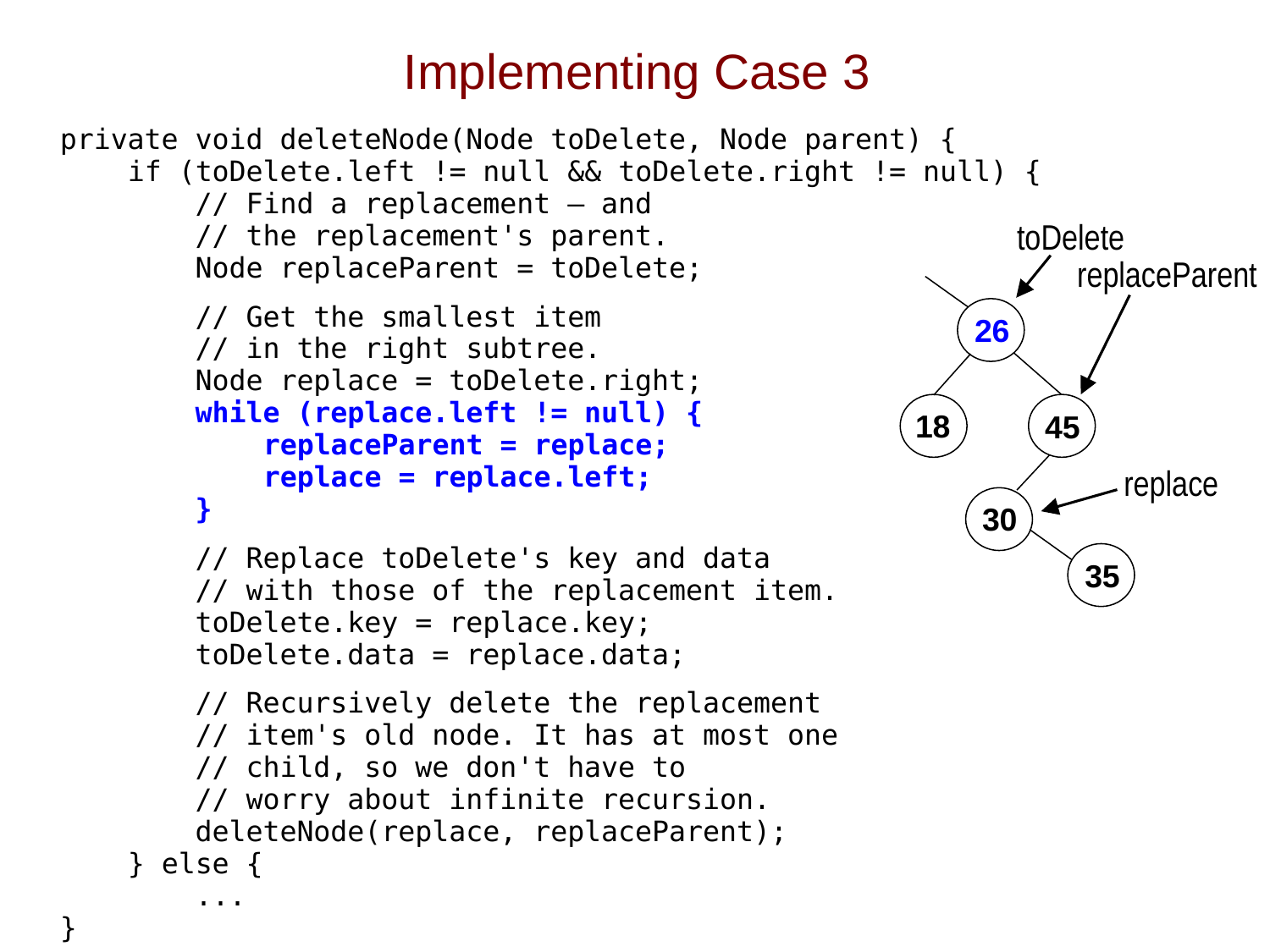

# Implementing Case 3
private void deleteNode(Node toDelete, Node parent) {
    if (toDelete.left != null && toDelete.right != null) {
        // Find a replacement – and
        // the replacement's parent.
        Node replaceParent = toDelete;

        // Get the smallest item
        // in the right subtree.
        Node replace = toDelete.right;
        while (replace.left != null) {
            replaceParent = replace;
            replace = replace.left;
        }

        // Replace toDelete's key and data
        // with those of the replacement item.
        toDelete.key = replace.key;
        toDelete.data = replace.data;

        // Recursively delete the replacement
        // item's old node. It has at most one
        // child, so we don't have to
        // worry about infinite recursion.
        deleteNode(replace, replaceParent);
    } else {
        ...
}
toDelete
replaceParent

26

18
45

replace

30

35